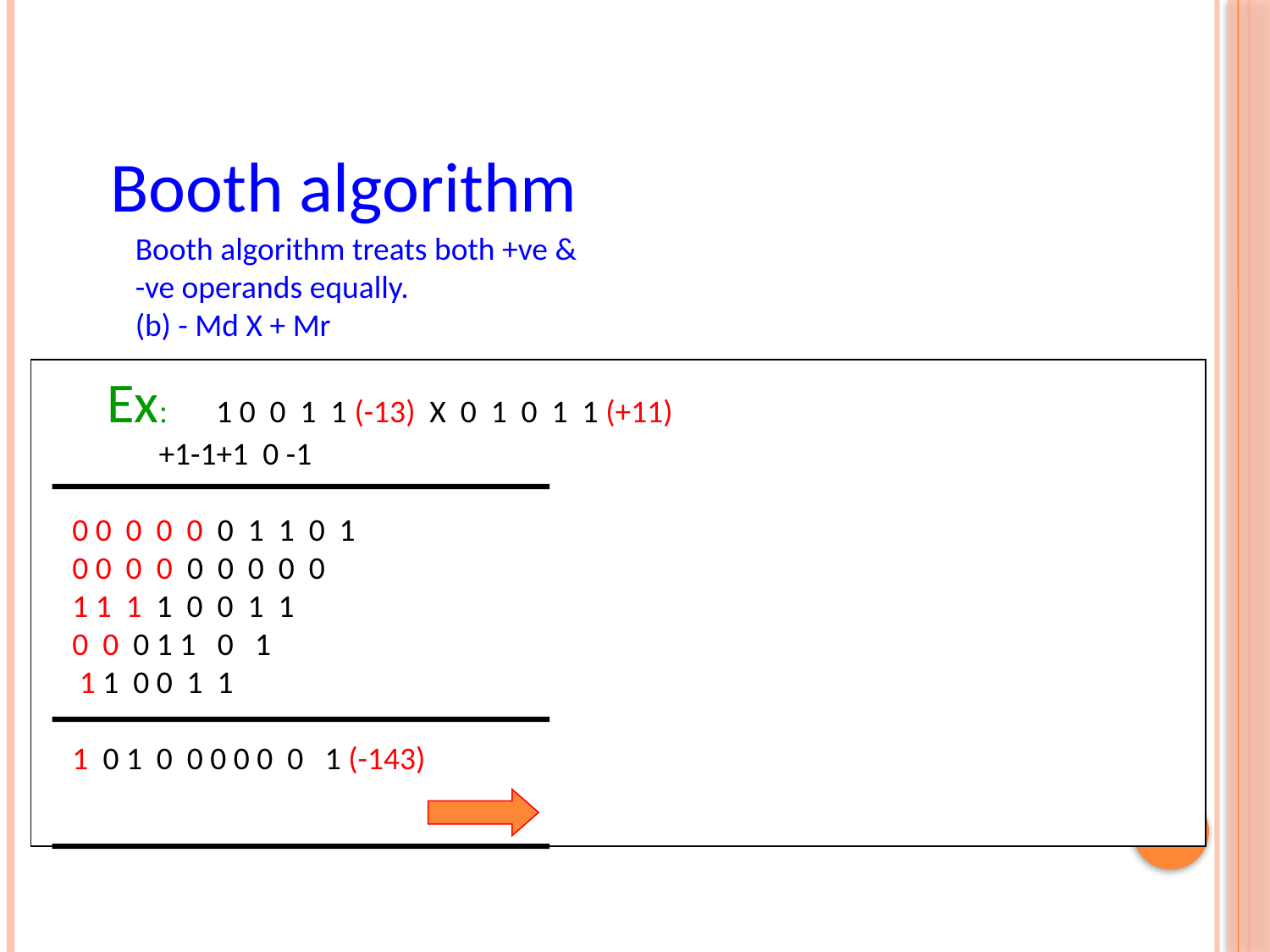

Booth algorithm
Booth algorithm treats both +ve &
-ve operands equally.
(b) - Md X + Mr
Ex:      1 0  0  1  1 (-13)  X  0  1  0  1  1 (+11)
                +1-1+1  0 -1

    0 0  0  0  0  0  1  1  0  1
    0 0  0  0  0  0  0  0  0
    1 1  1  1  0  0  1  1
    0  0  0 1 1   0   1
     1 1  0 0  1  1

    1  0 1  0  0 0 0 0  0   1 (-143)